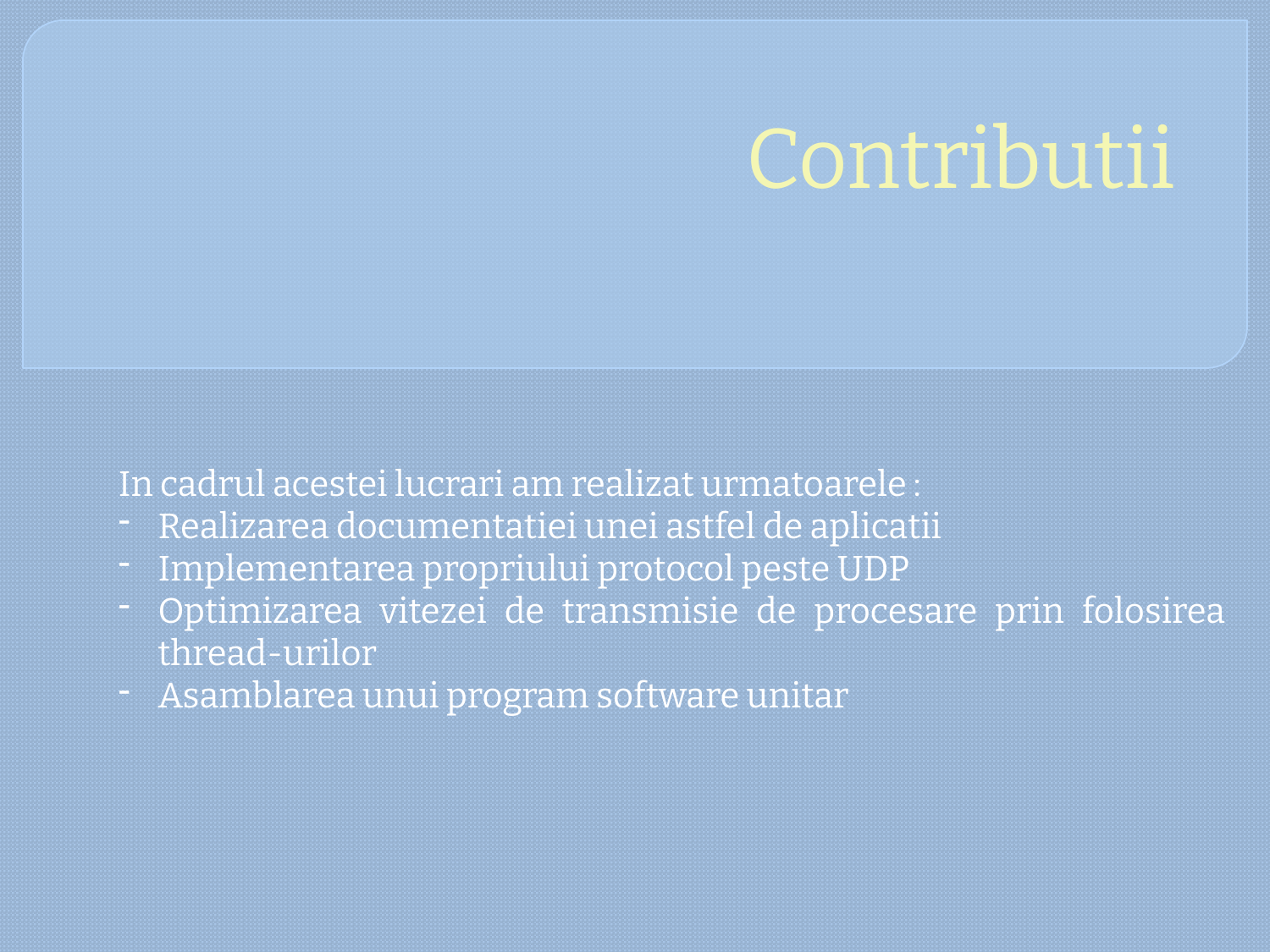

# Contributii
In cadrul acestei lucrari am realizat urmatoarele :
Realizarea documentatiei unei astfel de aplicatii
Implementarea propriului protocol peste UDP
Optimizarea vitezei de transmisie de procesare prin folosirea thread-urilor
Asamblarea unui program software unitar